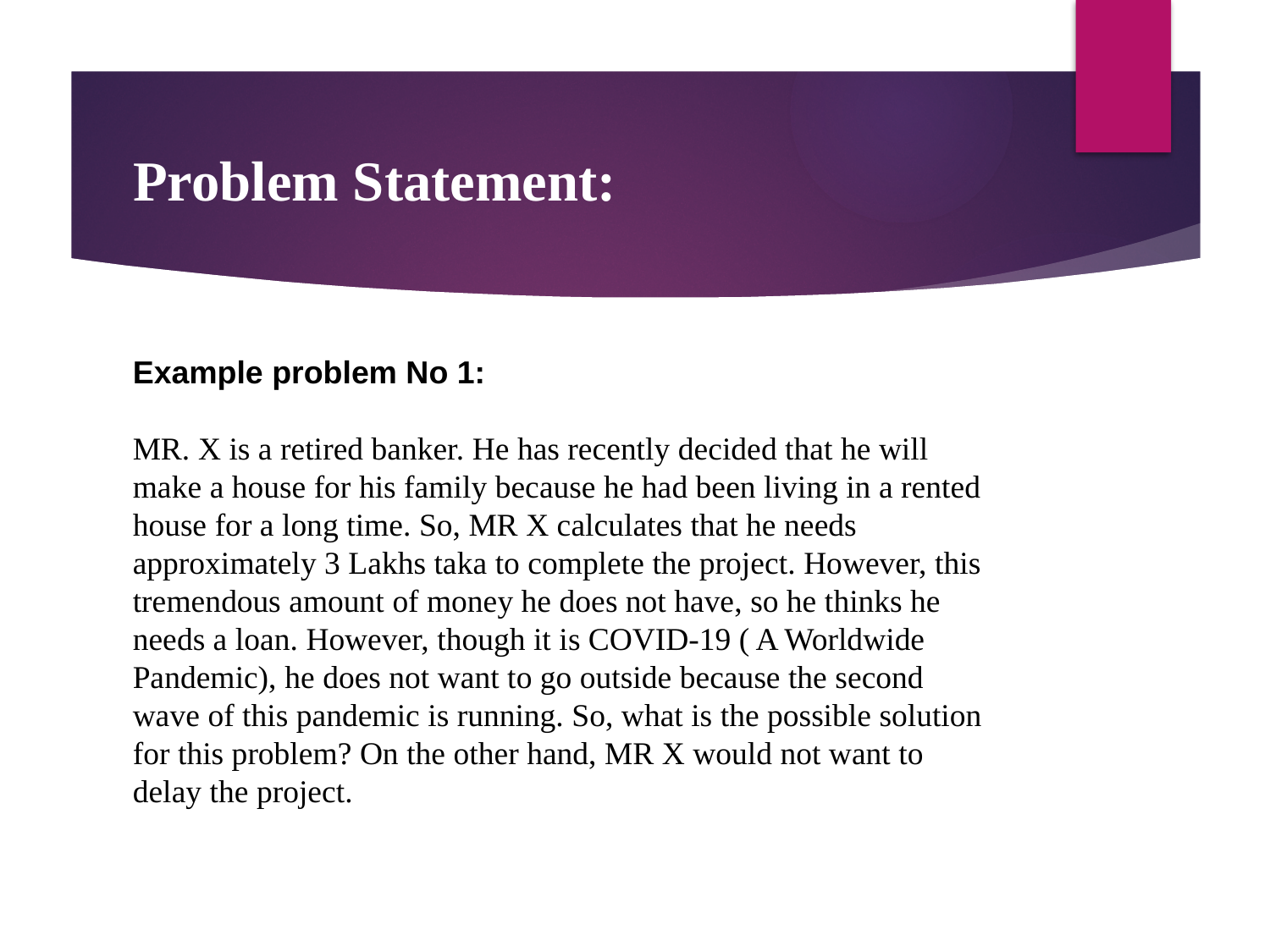

# Problem Statement:
Example problem No 1:

MR. X is a retired banker. He has recently decided that he will make a house for his family because he had been living in a rented house for a long time. So, MR X calculates that he needs approximately 3 Lakhs taka to complete the project. However, this tremendous amount of money he does not have, so he thinks he needs a loan. However, though it is COVID-19 ( A Worldwide Pandemic), he does not want to go outside because the second wave of this pandemic is running. So, what is the possible solution for this problem? On the other hand, MR X would not want to delay the project.